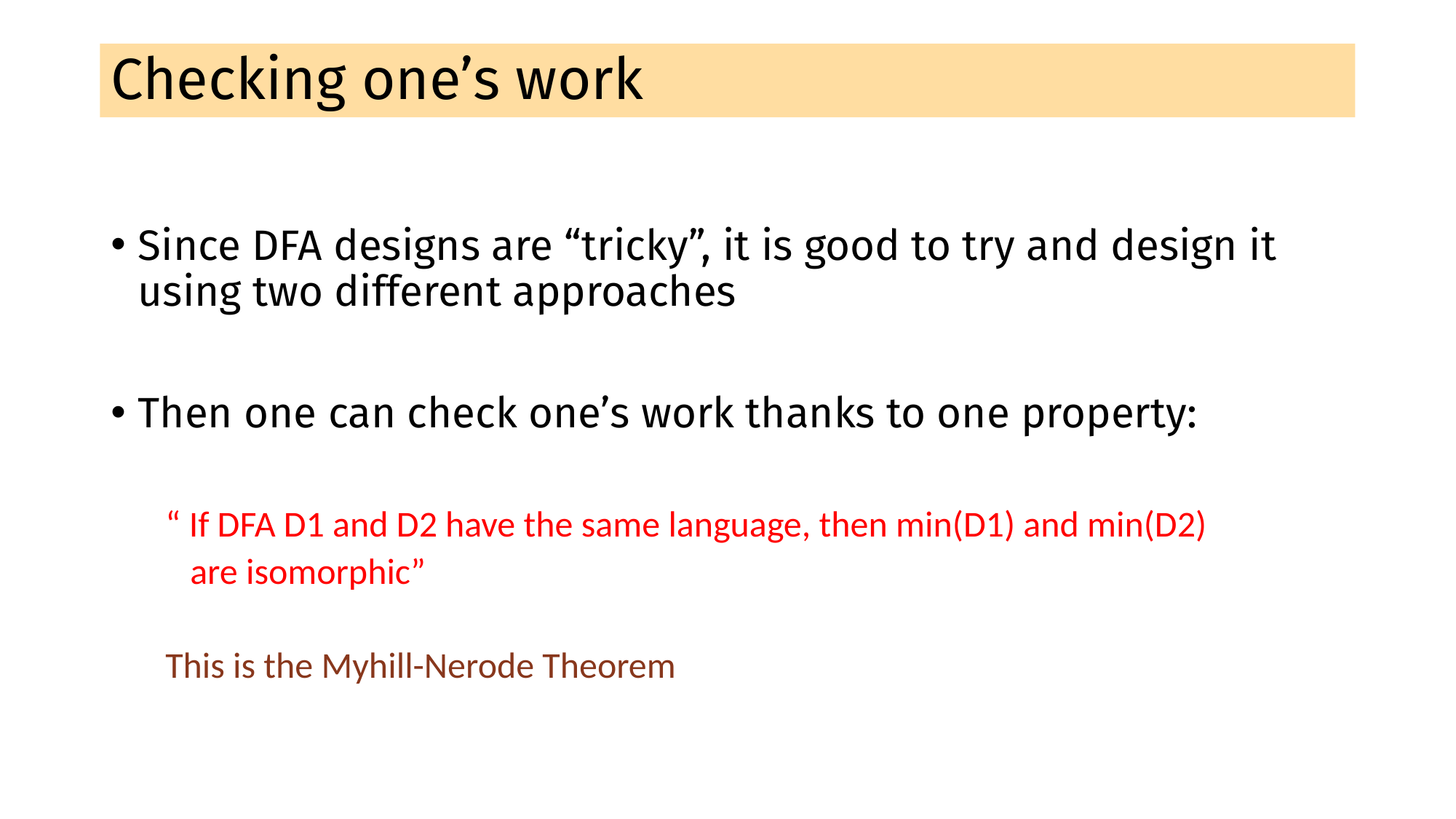

# Checking one’s work
Since DFA designs are “tricky”, it is good to try and design it using two different approaches

Then one can check one’s work thanks to one property:

“ If DFA D1 and D2 have the same language, then min(D1) and min(D2)
   are isomorphic”

This is the Myhill-Nerode Theorem